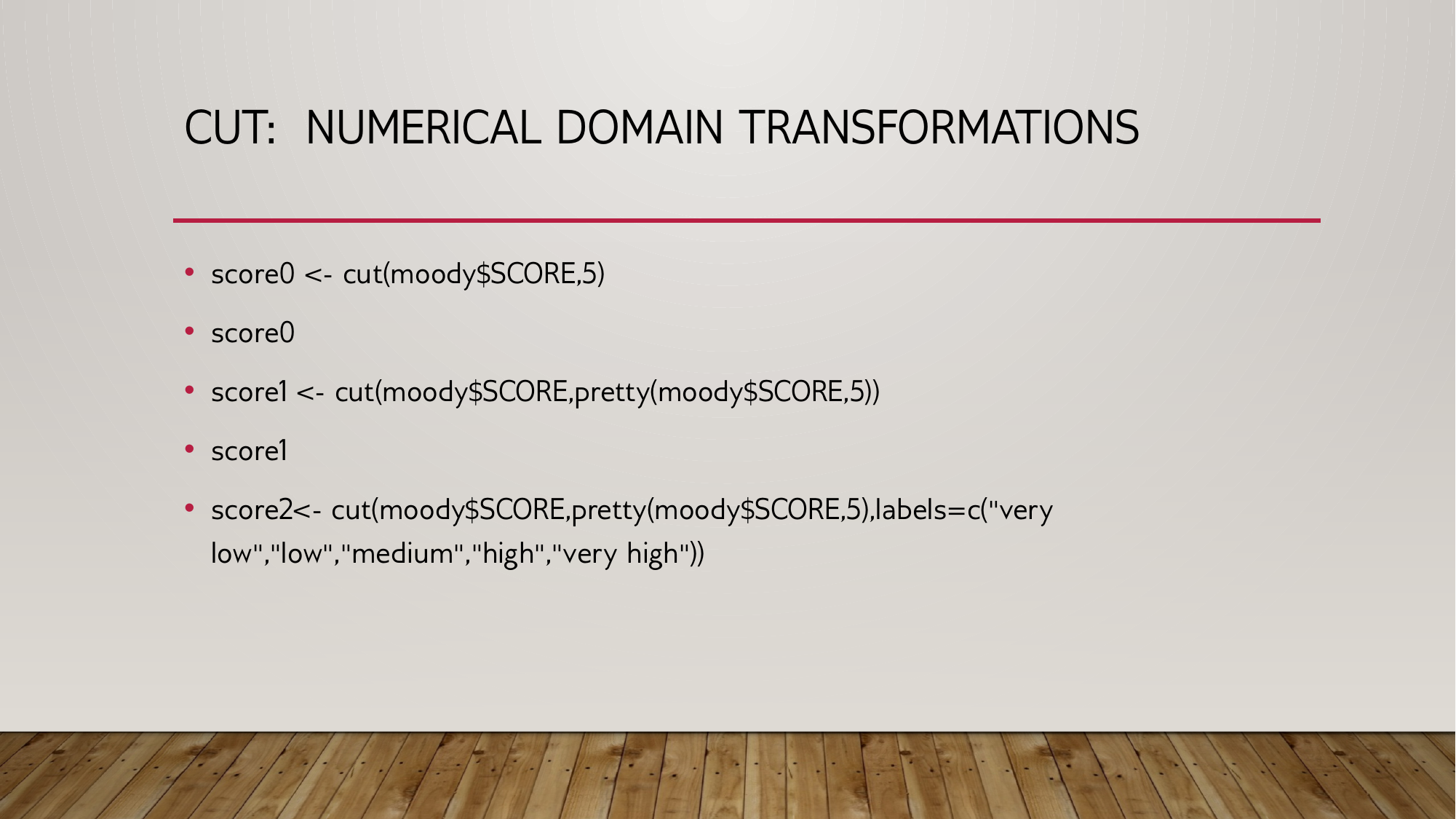

# CUT:  Numerical Domain Transformations
score0 <- cut(moody$SCORE,5)
score0
score1 <- cut(moody$SCORE,pretty(moody$SCORE,5))
score1
score2<- cut(moody$SCORE,pretty(moody$SCORE,5),labels=c("very low","low","medium","high","very high"))